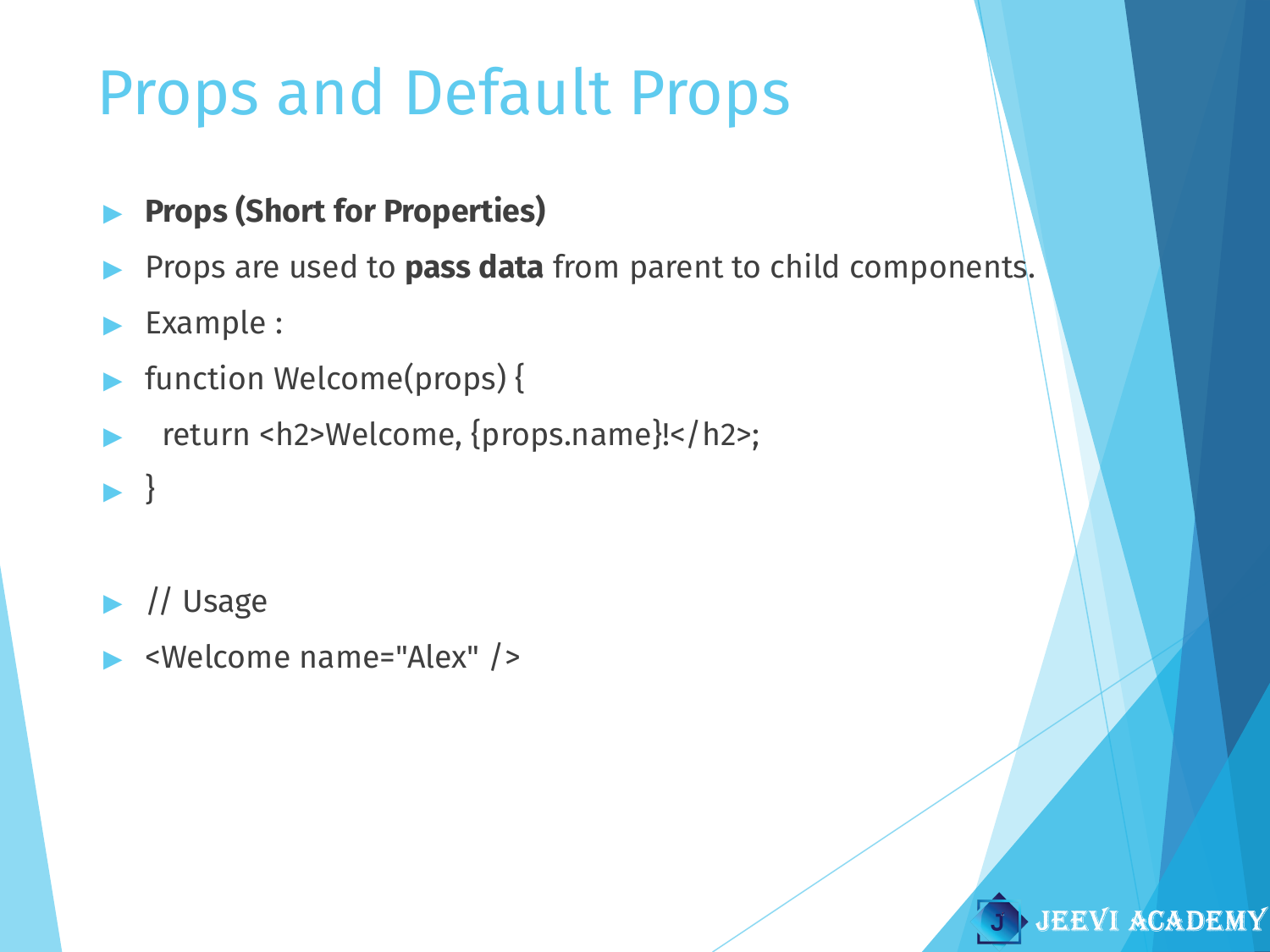

# Props and Default Props
Props (Short for Properties)
Props are used to pass data from parent to child components.
Example :
function Welcome(props) {
  return <h2>Welcome, {props.name}!</h2>;
}

// Usage
<Welcome name="Alex" />